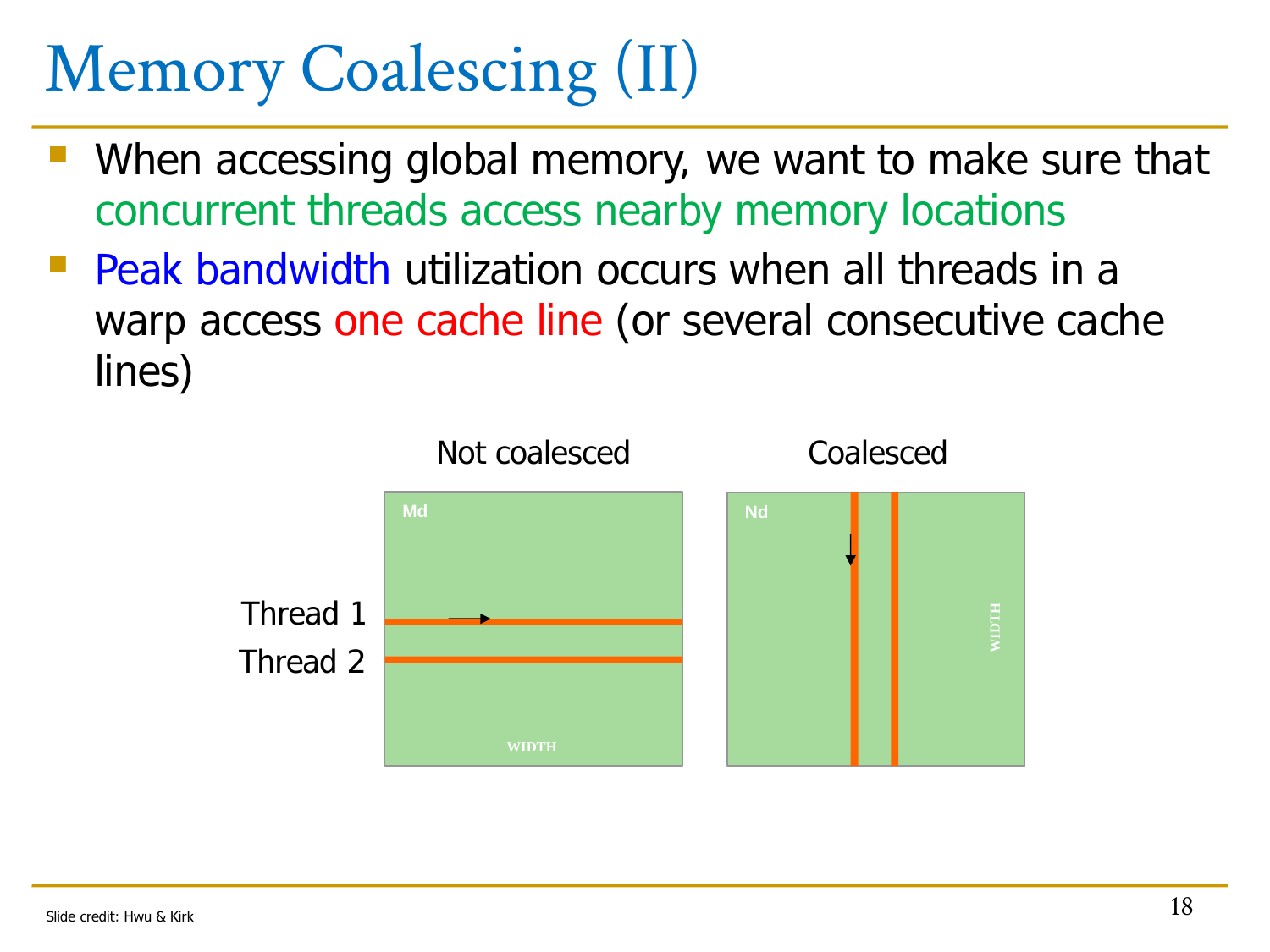

# Memory Coalescing (II)
When accessing global memory, we want to make sure that concurrent threads access nearby memory locations
Peak bandwidth utilization occurs when all threads in a warp access one cache line (or several consecutive cache lines)
Not coalesced
Coalesced

Md
Nd

Thread 1
H
T

D
I
Thread 2
W

WIDTH
18
Slide credit: Hwu & Kirk